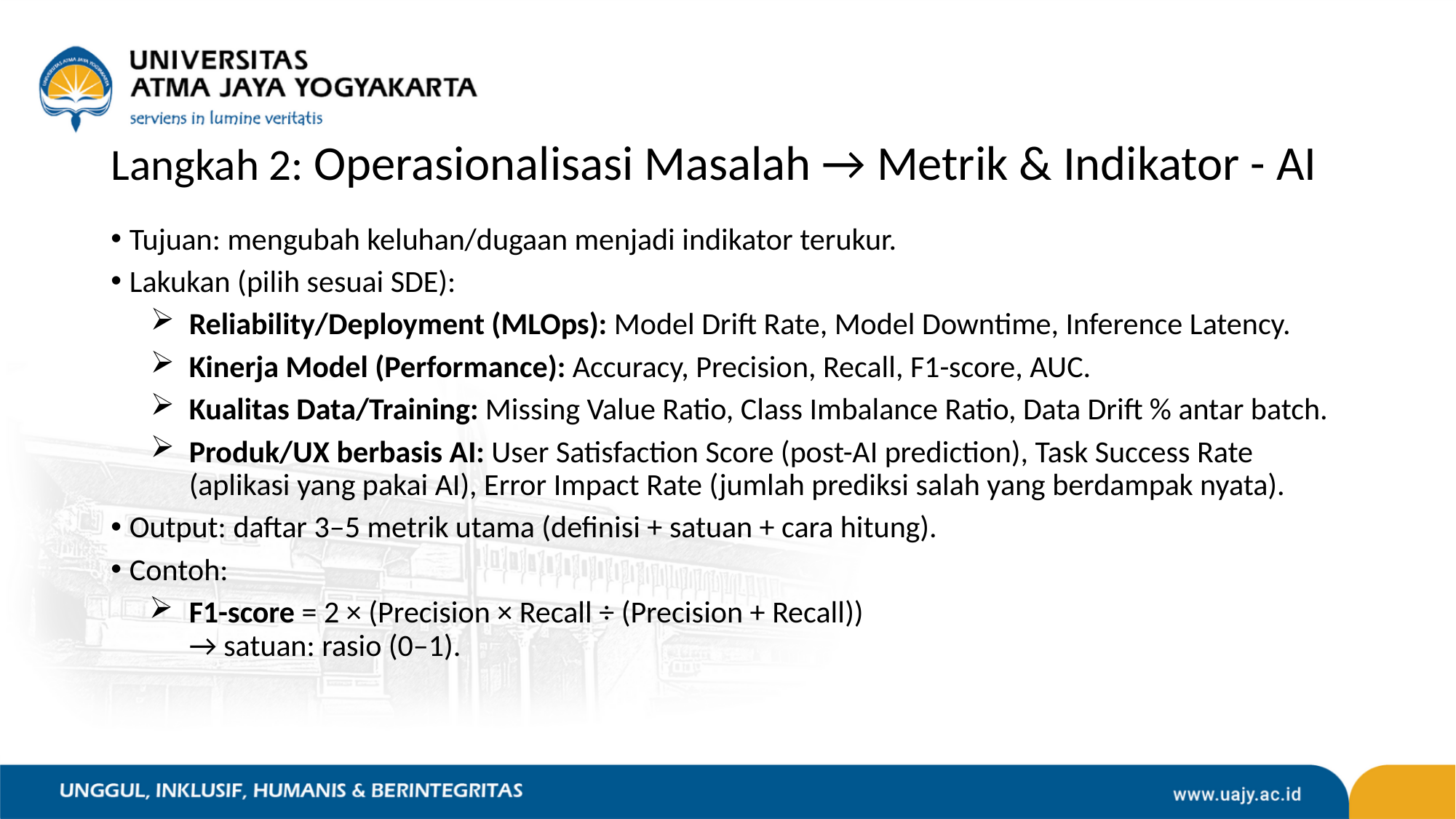

# Langkah 2: Operasionalisasi Masalah → Metrik & Indikator - AI
Tujuan: mengubah keluhan/dugaan menjadi indikator terukur.
Lakukan (pilih sesuai SDE):
Reliability/Deployment (MLOps): Model Drift Rate, Model Downtime, Inference Latency.
Kinerja Model (Performance): Accuracy, Precision, Recall, F1-score, AUC.
Kualitas Data/Training: Missing Value Ratio, Class Imbalance Ratio, Data Drift % antar batch.
Produk/UX berbasis AI: User Satisfaction Score (post-AI prediction), Task Success Rate (aplikasi yang pakai AI), Error Impact Rate (jumlah prediksi salah yang berdampak nyata).
Output: daftar 3–5 metrik utama (definisi + satuan + cara hitung).
Contoh:
F1-score = 2 × (Precision × Recall ÷ (Precision + Recall))
→ satuan: rasio (0–1).